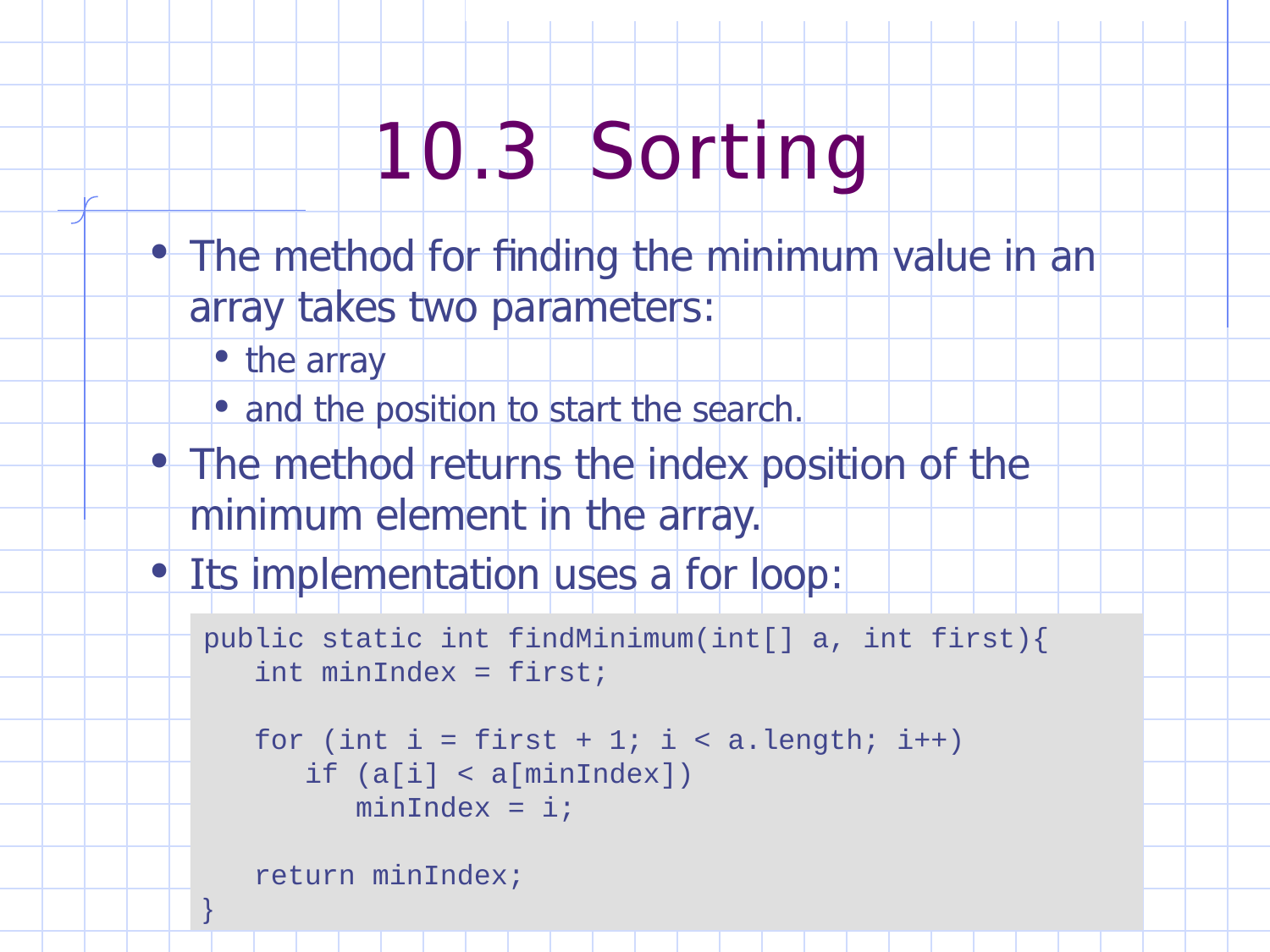

# 10.3  Sorting
The method for finding the minimum value in an array takes two parameters:
the array
and the position to start the search.
The method returns the index position of the minimum element in the array.
Its implementation uses a for loop:
public static int findMinimum(int[] a, int first){
   int minIndex = first;

   for (int i = first + 1; i < a.length; i++)
      if (a[i] < a[minIndex])
         minIndex = i;

   return minIndex;
}